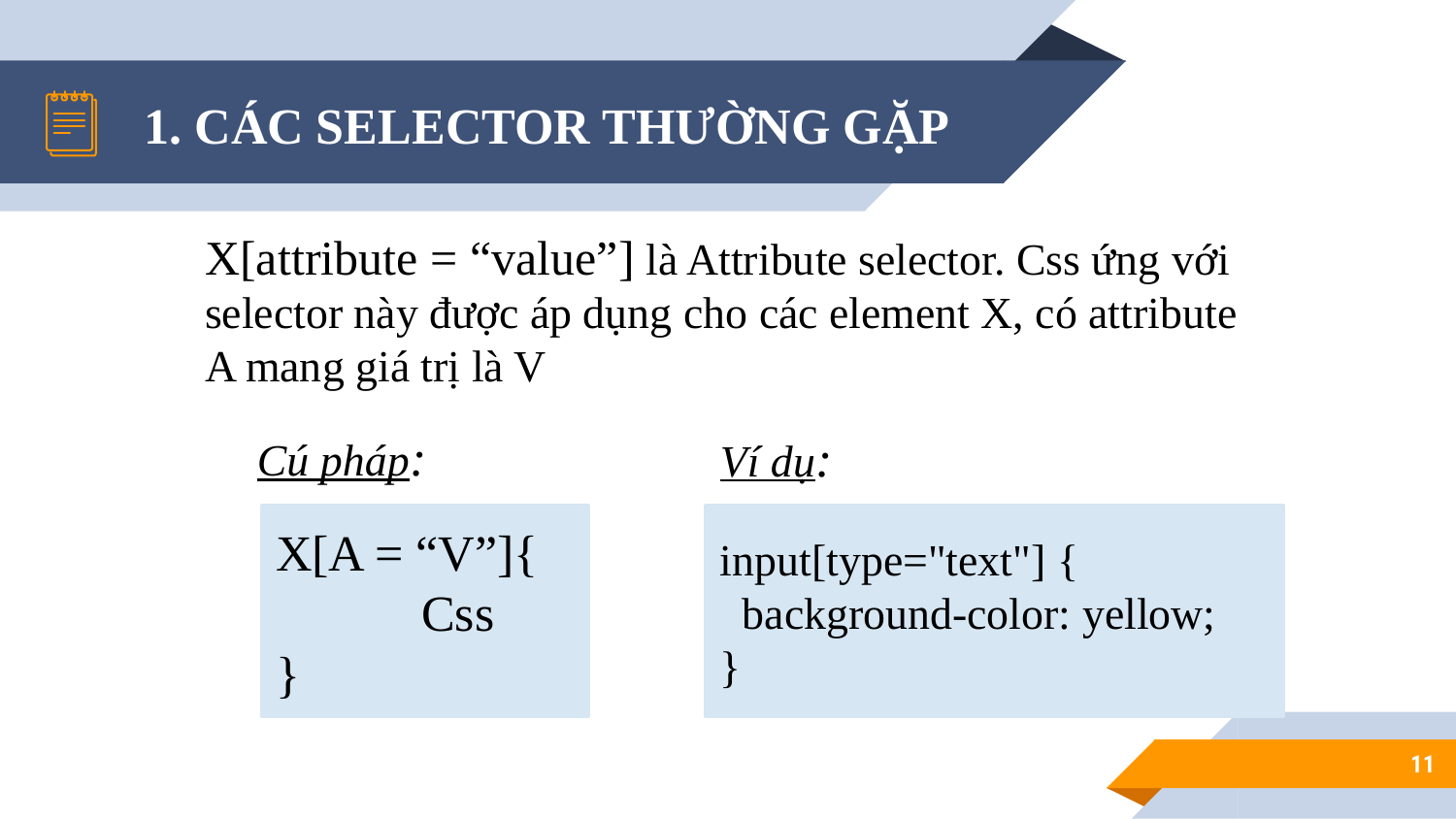

# 1. CÁC SELECTOR THƯỜNG GẶP

X[attribute = “value”] là Attribute selector. Css ứng với selector này được áp dụng cho các element X, có attribute A mang giá trị là V
Cú pháp:
Ví dụ:
X[A = “V”]{
	Css
}
input[type="text"] {
  background-color: yellow;
}
11